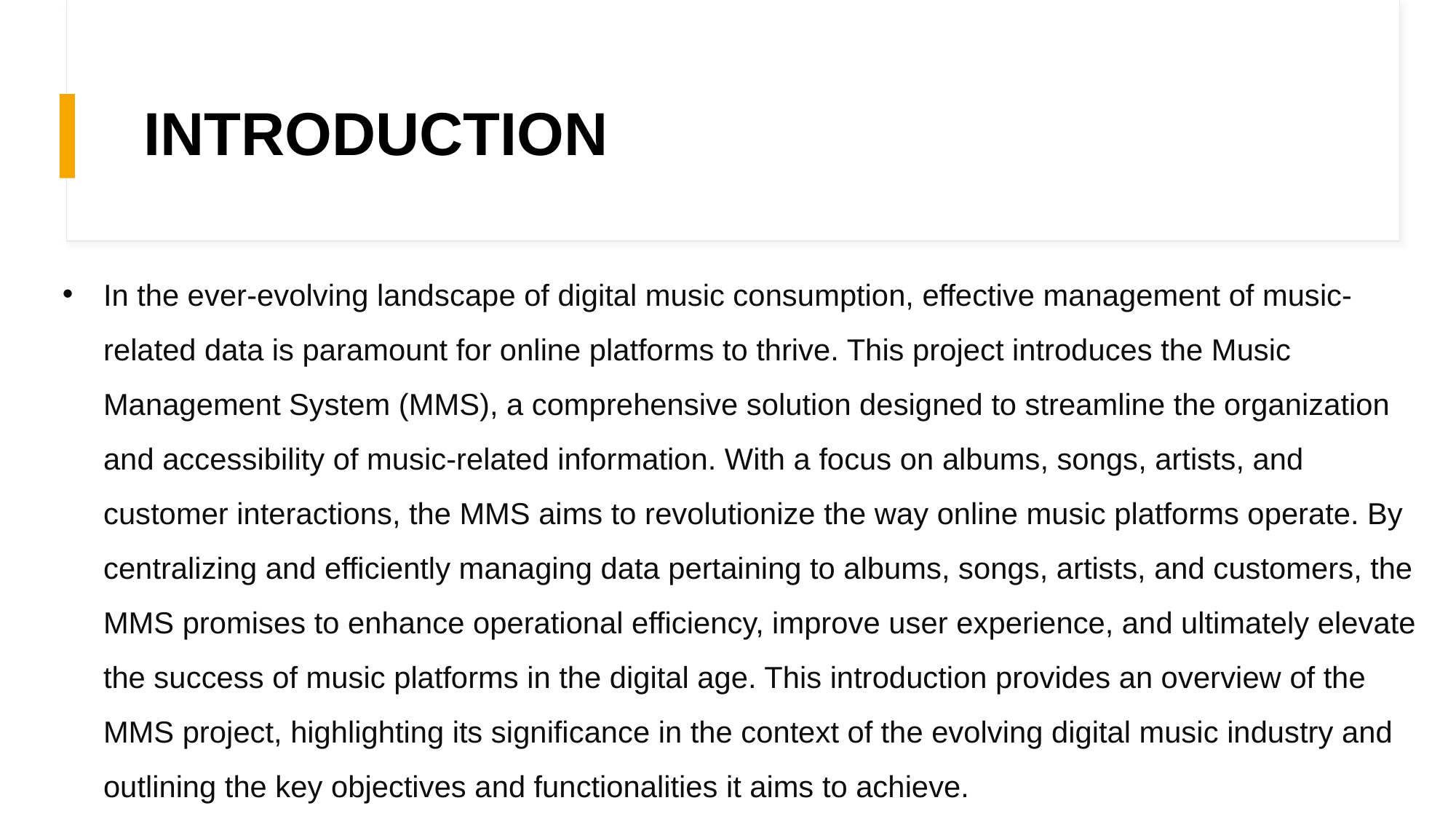

# INTRODUCTION
In the ever-evolving landscape of digital music consumption, effective management of music-related data is paramount for online platforms to thrive. This project introduces the Music Management System (MMS), a comprehensive solution designed to streamline the organization and accessibility of music-related information. With a focus on albums, songs, artists, and customer interactions, the MMS aims to revolutionize the way online music platforms operate. By centralizing and efficiently managing data pertaining to albums, songs, artists, and customers, the MMS promises to enhance operational efficiency, improve user experience, and ultimately elevate the success of music platforms in the digital age. This introduction provides an overview of the MMS project, highlighting its significance in the context of the evolving digital music industry and outlining the key objectives and functionalities it aims to achieve.